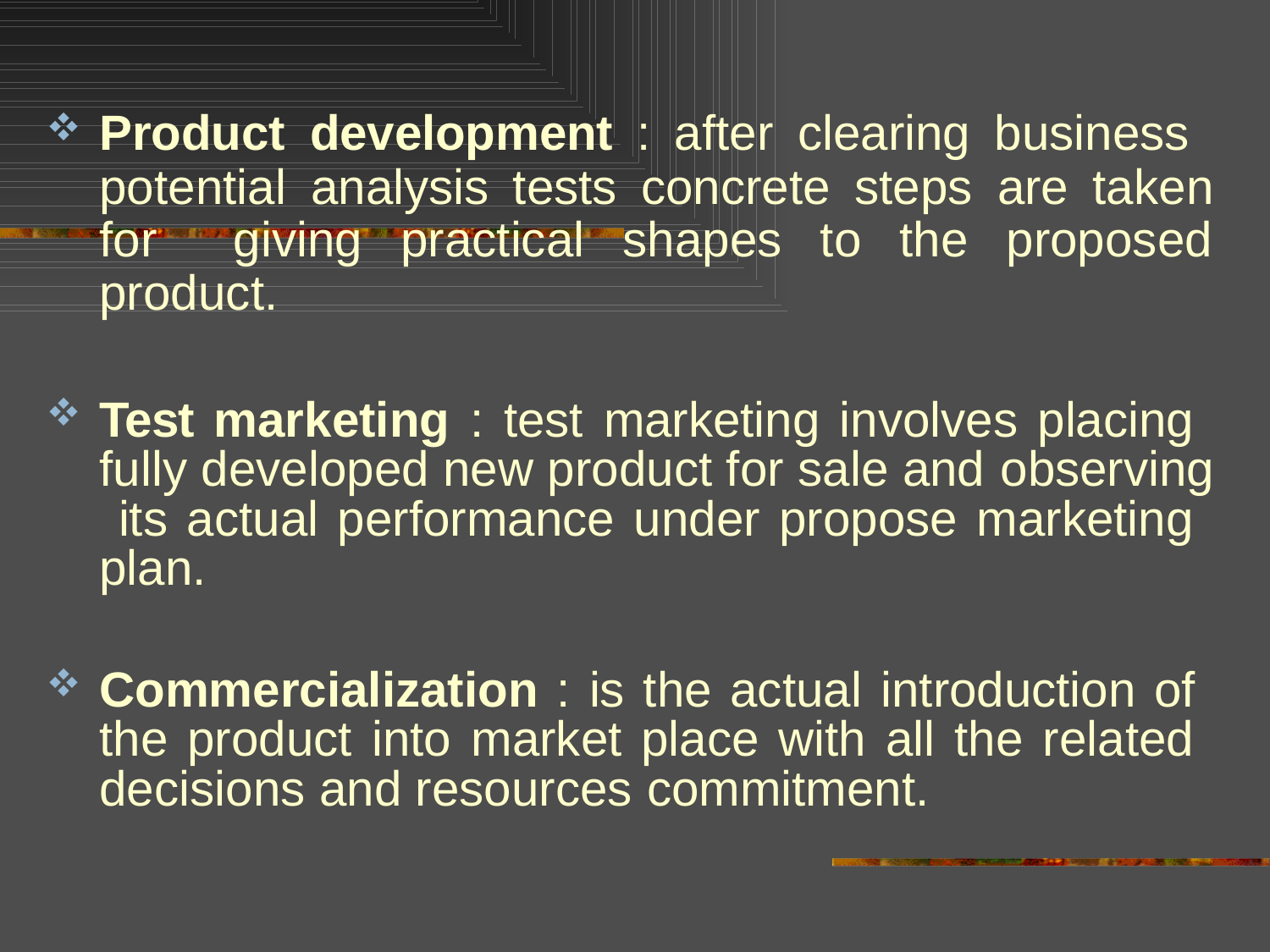

Product development : after clearing business  potential analysis tests concrete steps are taken for  giving practical shapes to the proposed product.

Test marketing : test marketing involves placing  fully developed new product for sale and observing  its actual performance under propose marketing  plan.

Commercialization : is the actual introduction of  the product into market place with all the related  decisions and resources commitment.